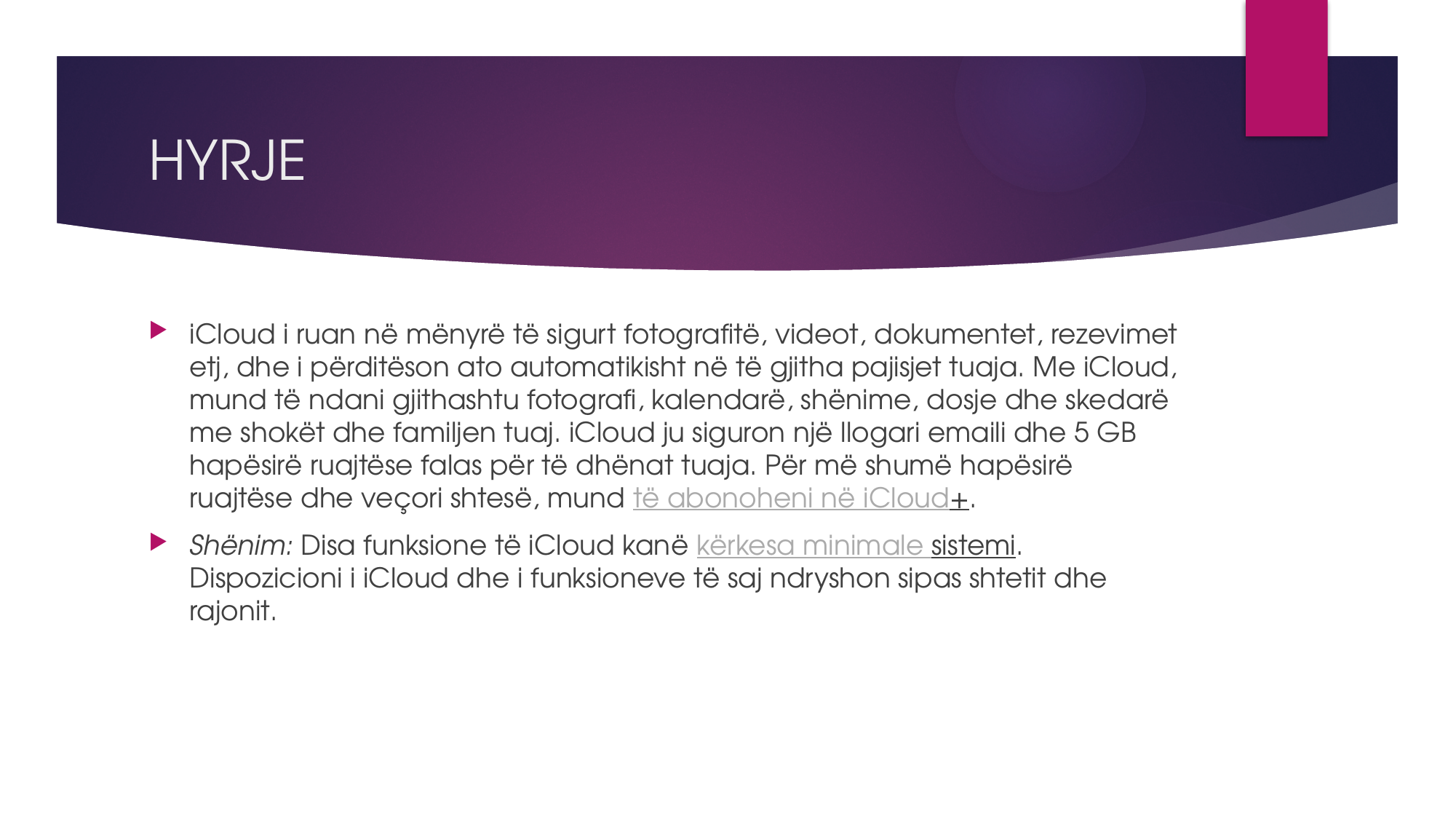

# HYRJE
iCloud i ruan në mënyrë të sigurt fotografitë, videot, dokumentet, rezevimet etj, dhe i përditëson ato automatikisht në të gjitha pajisjet tuaja. Me iCloud, mund të ndani gjithashtu fotografi, kalendarë, shënime, dosje dhe skedarë me shokët dhe familjen tuaj. iCloud ju siguron një llogari emaili dhe 5 GB hapësirë ruajtëse falas për të dhënat tuaja. Për më shumë hapësirë ruajtëse dhe veçori shtesë, mund të abonoheni në iCloud+.
Shënim: Disa funksione të iCloud kanë kërkesa minimale sistemi. Dispozicioni i iCloud dhe i funksioneve të saj ndryshon sipas shtetit dhe rajonit.